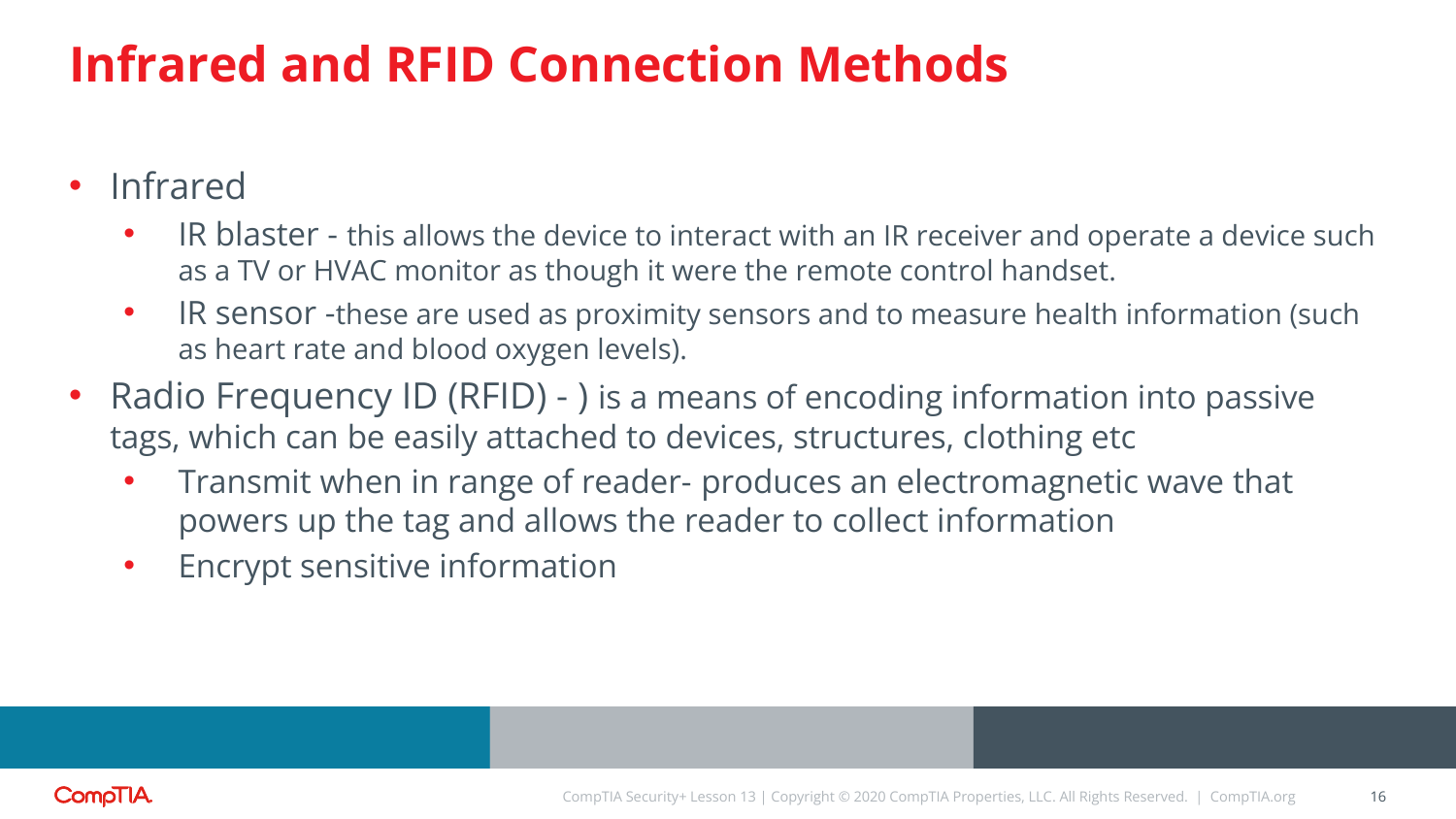

# Infrared and RFID Connection Methods
Infrared
IR blaster - this allows the device to interact with an IR receiver and operate a device such as a TV or HVAC monitor as though it were the remote control handset.
IR sensor -these are used as proximity sensors and to measure health information (such as heart rate and blood oxygen levels).
Radio Frequency ID (RFID) - ) is a means of encoding information into passive tags, which can be easily attached to devices, structures, clothing etc
Transmit when in range of reader- produces an electromagnetic wave that powers up the tag and allows the reader to collect information
Encrypt sensitive information
CompTIA Security+ Lesson 13 | Copyright © 2020 CompTIA Properties, LLC. All Rights Reserved.  |  CompTIA.org
16